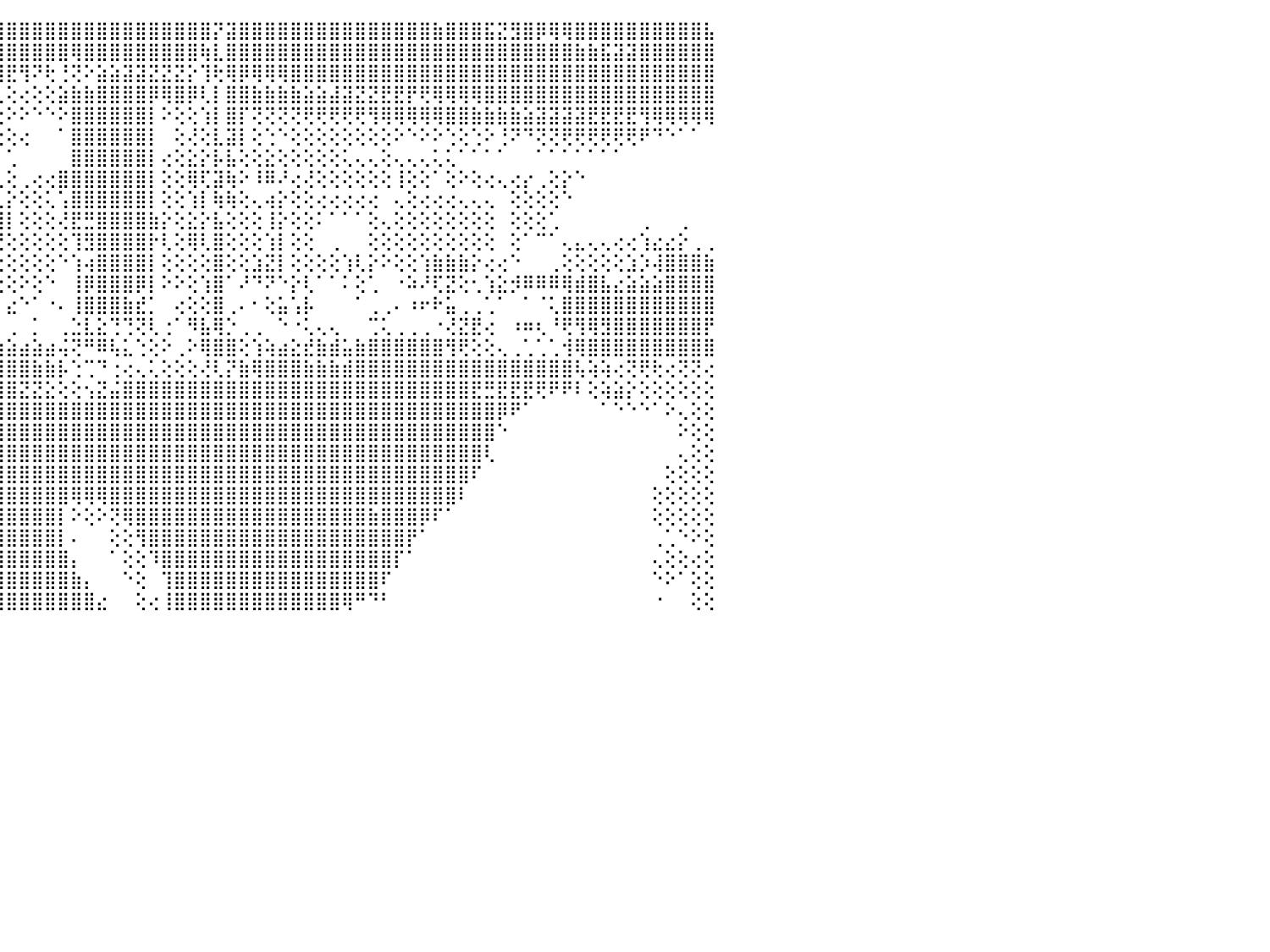

⠀⢀⢀⢀⢕⢔⢔⣕⣵⣵⣧⣵⣿⣿⣿⣿⣿⣿⣿⣿⣿⢿⡏⢹⣷⢱⣿⢱⢕⢕⢸⣧⢄⣿⣿⣧⢼⣟⣕⣥⣶⣾⣿⣿⣿⣿⣿⣿⣿⣿⣿⣿⣿⣿⣿⣿⣿⣿⣿⣿⣿⡝⣽⣿⣿⣿⣿⣿⣿⣿⣿⣿⣿⣿⣿⣿⣿⣿⣷⣿⣿⣿⣯⣝⣻⣿⡿⢿⢿⣿⣿⣿⣿⣿⣿⣿⣿⣿⣿⣧⠀
⢕⢕⢳⣷⣿⣿⣿⣿⣿⣿⣿⣿⣿⣿⣿⣿⣿⣿⣿⢝⢕⢕⣷⢸⡿⢵⣿⢸⣕⢱⣸⡿⢷⣿⣿⣷⣷⣿⣿⣿⣿⣿⣿⣿⣿⣿⣿⣿⣿⣿⢿⣿⣿⣿⣿⣿⣿⣿⣿⣿⢷⣇⣿⣿⣿⣿⣿⣿⣿⣿⣿⣿⣿⣿⣿⣿⣿⣿⣿⣿⣿⣿⣿⣿⣿⣿⣿⣿⣿⣷⣷⣯⣽⣽⣿⣿⣿⣿⣿⣿⠀
⢕⣑⣼⣿⣿⣿⢟⢕⢕⣕⢜⣹⣟⣕⣾⣿⣷⣿⣿⣷⣕⣵⡏⢹⣷⢕⡿⢿⢗⣹⣽⣿⣿⣿⣿⣿⣿⣿⣿⣿⣿⣿⣿⣿⣿⣟⢻⠝⢗⢘⢝⠕⣵⣵⣽⣽⣝⣝⣝⡕⢹⢗⢿⡿⢿⢿⢿⣿⣿⣿⣿⣿⣿⣿⣿⣿⣿⣿⣿⣿⣿⣿⣿⣿⣿⣿⣿⣿⣿⣿⣿⣿⣿⣿⣿⣿⣿⣿⣿⣿⠀
⢸⢿⢿⢿⢿⢟⢕⠕⠕⠝⢞⢻⣿⡇⣜⣿⣿⣿⣿⣿⣿⣕⡿⢼⣯⣽⣵⣾⣿⣿⣿⣿⣿⣿⣿⣿⣿⢿⢿⢟⢯⠟⢛⢝⢅⢕⢔⢕⢕⣵⣷⣷⣿⣿⣿⣿⡿⢿⣿⡿⢇⡇⣿⣿⣷⣷⣷⣷⣵⣵⣼⣽⣝⣝⣟⣟⡟⢟⢿⢿⢿⢿⣿⣿⣿⣿⣿⣿⣿⣿⣿⣿⣿⣿⣿⣿⣿⣿⣿⣿⠀
⢱⣷⣾⣿⣿⣷⣵⣵⣵⣵⣸⣿⣧⣵⣿⣿⣹⣿⣧⣟⣫⣵⣿⣿⣿⣿⣿⣿⣿⣿⣿⣿⣿⢿⠏⢟⢕⢅⢕⢕⢕⢕⢕⢵⢕⠕⠕⠑⠑⠕⣿⣿⣿⣿⣿⣿⡇⠕⢕⢕⢱⡇⣿⡏⢝⢝⢝⢝⢟⢟⢟⢟⢟⢻⢿⢿⢿⢿⢿⣿⣿⣷⣷⣷⣷⣵⣽⣽⣽⣽⣟⣟⣟⣟⢻⢿⢿⢿⢿⢿⠀
⣼⣿⣿⣿⣿⣿⣿⣿⣿⣿⣷⣿⢟⣱⣿⡿⢟⢹⣿⣿⣿⣿⣿⣿⡿⢿⢟⠏⢝⢋⢝⢕⢔⢕⢕⢕⢕⠕⢕⢕⢕⢕⢕⢕⢕⢕⢔⠀⠀⠁⣿⣿⣿⣿⣿⣿⡇⠀⢕⢜⢕⣇⣽⡇⢕⢑⠑⢕⢕⢕⢕⢕⢕⢕⢕⠕⠑⠕⠕⢑⢕⢑⠕⢘⠝⠙⢝⢝⢟⢟⢟⢟⢟⢟⠟⠙⠑⠁⠁⠀⠀
⣿⣿⣿⣿⡿⢟⢏⢝⢟⢻⢿⣿⣕⡝⢝⣱⡇⢸⢿⢿⢟⢏⢑⢕⢅⢔⢕⠕⢕⢕⢕⢕⢕⢅⡕⢕⢕⢕⠕⠑⠁⠁⠁⠁⠁⢁⠀⠀⠀⠀⣿⣿⣿⣿⣿⣿⡇⢔⢕⣕⡕⡧⣧⢕⢕⣕⢕⢕⢕⢕⢕⢅⢄⢄⢕⢄⢄⢄⢅⢅⠁⠁⠁⠁⠀⠀⠁⠁⠁⠁⠁⠁⠁⠀⠀⠀⠀⠀⠀⠀⠀
⣿⣿⣿⣿⢕⢕⢕⢕⢕⢕⢜⢝⢿⢿⣿⢿⢇⢕⢔⠕⢕⢕⢕⢕⢕⢔⢄⠀⠑⠁⠁⠁⠀⢱⣿⣷⣵⡕⢀⢀⢀⠀⢄⢄⢄⢕⢀⢔⢔⣿⣿⣿⣿⣿⣿⣿⡇⢕⢕⢿⢏⣽⢷⠕⠸⠿⠜⢔⢜⢕⢕⢕⢕⢕⢕⢸⢕⢕⠁⢕⠕⢕⢔⢄⢔⡔⢀⢕⡕⠑⠀⠀⠀⠀⠀⠀⠀⠀⠀⠀⠀
⢻⢿⡿⢟⢕⢕⢕⢕⢕⢕⢕⢕⢕⢕⢕⢗⢗⢕⢕⢔⢕⢕⢕⢔⡇⢕⢕⢕⡀⢄⢔⢔⣦⡼⣿⣿⣿⢯⠑⠕⠘⢑⣑⣁⣁⡕⢕⢕⢅⢡⣿⣿⣿⣿⣿⣿⡇⢕⢕⢱⡇⢷⢷⢕⢄⢴⡕⢕⢕⢔⢔⢔⢔⢔⠀⢄⢕⢔⢔⢔⢄⢄⢄⠀⢕⢕⢕⢕⠑⠀⠀⠀⠀⠀⠀⠀⠀⠀⠀⠀⠀
⢕⢕⢕⢕⢕⢕⢕⢕⢕⢕⢕⢕⢕⢕⢕⢕⢕⢕⢕⢕⠕⣵⡵⢇⢕⢕⢕⢕⢑⢅⢅⢕⢕⢕⢺⣿⣿⡣⢕⢕⢕⢕⣿⣿⣿⡇⢕⢕⢕⢜⣟⣛⣿⣿⣿⣿⣷⡕⢕⣕⡕⣧⢕⢕⢕⢸⡕⢕⢕⠅⠁⠁⠁⢕⢄⢕⢕⢕⢕⢕⢕⢕⢕⠀⢕⢕⢕⢁⠀⠀⠀⠀⠀⠀⢀⠀⠀⢀⠀⠀⠀
⢕⢕⢕⢕⢕⢕⢕⢕⢕⢕⢕⢕⢕⢕⢕⡕⢕⢕⣕⣱⢼⣽⣵⣵⢕⢕⢕⢕⢕⢕⢕⢕⢕⢕⢕⣶⣷⣷⢕⢕⢕⢕⡿⢸⢛⢕⢕⢕⢕⢕⢹⣻⣿⣿⣿⣿⡗⢇⢕⢿⢇⣿⢕⢕⢕⢱⡇⢕⢕⠀⢀⠀⠀⢕⢕⢕⢕⢕⢕⢕⢕⢕⢕⠀⢕⠁⠉⠁⢄⣄⢄⢄⢔⢔⢱⣔⣔⡕⢀⢀⠀
⡕⢕⢕⢕⢕⢕⢕⢕⢕⢕⣕⡵⠑⠁⠁⢱⢇⢝⢹⢕⢔⢔⢄⢜⢞⢝⢝⢻⣿⢏⢉⠉⠉⠁⠑⢺⢵⣹⢕⢕⢕⢑⢑⢑⢑⢕⢕⢕⢕⠑⢱⢴⣿⣿⣿⣿⡇⢕⢕⢕⢕⣿⢕⢕⣱⣝⡇⢕⢕⢕⢕⢱⢇⡕⠕⢕⢕⢱⣷⣷⣷⡕⢔⢔⠑⠀⠀⢀⢕⢕⢕⢕⢕⣱⡱⢼⣿⣿⣿⣷⠀
⣿⣇⢕⢕⢕⢕⢕⢕⢕⢕⠁⠀⠑⢗⡻⢇⠑⠑⢜⢅⢠⣮⣥⣵⣷⣷⣾⣏⣹⣿⣷⣵⣴⣰⣔⣔⣇⢕⢕⠁⢱⣥⢕⢕⢕⢕⠕⢕⠑⠀⢸⡿⣿⣿⣿⡿⡇⠕⠕⢕⢱⣿⠁⠜⠙⠝⠑⡕⢇⠁⠁⠅⢕⢁⠀⠐⠵⠜⢏⣝⢕⢂⢱⣕⡺⠿⠿⠿⢿⣾⣿⣧⣔⣵⣵⣵⣿⣿⣿⣿⠀
⢿⢇⢕⢕⢕⢕⢕⢕⢕⢕⢔⢄⢄⠁⢕⠔⢔⢕⢞⢔⠉⣿⣿⣿⡟⠛⣿⣿⣿⣿⣿⣿⣿⣿⣿⣿⣿⢕⢕⢇⡾⢿⡕⠱⡅⣔⠑⠁⠐⠄⢸⣿⣿⣿⣷⣞⡁⠀⢔⢕⢕⣿⢀⠄⠂⢕⣥⢡⡧⠀⠀⠀⠁⢀⢀⠄⠰⠖⠗⣥⢀⢀⢁⠁⠀⠁⠈⢅⣿⣿⣿⣿⣿⣿⣿⣿⣿⣿⣿⣿⠀
⢕⢕⢕⢕⢕⢕⢕⢕⣼⣧⡑⢕⢕⢑⠜⢄⢔⠑⠀⠐⠀⠑⢙⠝⠑⠀⠈⠉⢙⠙⠉⢉⢍⢍⠍⠍⠍⢕⢕⢀⢀⢀⢟⠀⠀⢀⠀⡁⠀⢀⣑⣇⣕⢙⢙⢝⢇⢐⠁⠻⣧⢿⡑⢀⢀⠀⠑⠐⢅⢄⢄⠀⠀⢉⢅⢀⢀⢀⠐⢜⣝⣟⢔⠀⠰⠶⢆⠘⢟⢻⢿⣻⣿⣿⣿⣿⣿⣿⣿⡟⠀
⣷⣷⣷⣷⣷⣷⣷⣿⣿⣿⣿⠀⠑⠁⠀⠁⠑⠜⢹⡵⡔⣔⡄⡀⢁⠀⠀⠀⠀⠀⠀⠀⠀⠐⢀⢀⢔⣷⣷⣧⣵⣵⣕⣔⣰⣵⣴⣵⣴⢬⢝⠛⠿⢧⣅⢑⢕⠕⢀⠕⢿⣿⣿⢕⢱⢵⣴⣕⣞⣷⣾⣥⣷⣿⣿⣿⣿⣿⣿⢻⢟⢕⢕⢄⢀⢁⢁⢁⢺⢿⣿⣿⣿⣿⣿⣿⣿⣿⣿⣿⠀
⠻⣿⣿⣿⣿⣿⣿⣿⣿⣿⣿⢀⠀⠀⠀⠀⠀⠀⠁⢻⣿⣿⣿⣿⣵⣵⣵⣕⣕⣵⣵⣵⣧⣵⣷⣷⣿⣿⣿⣿⣿⣽⣿⣿⣿⣿⣿⣷⣷⡧⢑⢉⠙⢐⢔⢄⢅⢕⢕⢕⢜⢇⡝⣷⢿⣿⣿⣿⣷⣷⣷⣾⣿⣿⣿⣿⣿⣿⣿⣿⣿⣿⣿⣿⣿⣿⣿⣿⣿⢧⢵⢵⢔⢝⢟⢗⢔⢝⢝⢔⠀
⠀⠀⠙⠟⠿⣿⣿⣿⣿⣿⢏⠑⠀⠀⠀⠀⠀⠀⠀⢸⣿⣿⣿⣿⣿⣿⣿⣿⣿⣿⣿⣿⣿⣿⣿⣿⣿⣿⣿⣿⣿⣿⣿⣿⣿⣿⣝⣝⣕⢕⢕⢢⣝⣬⣿⣿⣿⣿⣿⣿⣿⣿⣿⣿⣿⣿⣿⣿⣿⣿⣿⣿⣿⣿⣿⣿⣿⣿⣿⣿⣿⣟⣛⣟⣟⣟⢟⠟⠟⠇⢕⢵⣵⡕⢕⢕⢕⢕⢕⢕⠀
⠀⠀⠀⠀⠀⠀⠁⠈⠁⠁⠀⠀⠀⠀⠀⠀⠀⠀⠀⠑⣿⣿⣿⣟⣿⣿⣿⣿⣟⣟⣯⣿⣿⣿⣿⣿⣿⣿⣿⣿⣿⣿⣿⣿⣿⣿⣿⣿⣿⣿⣿⣿⣿⣿⣿⣿⣿⣿⣿⣿⣿⣿⣿⣿⣿⣿⣿⣿⣿⣿⣿⣿⣿⣿⣿⣿⣿⣿⣿⣿⣿⣿⣿⡿⠟⠁⠀⠀⠀⠀⠀⠁⠑⠑⠑⠁⠕⢄⢕⢕⠀
⠀⠀⠀⠀⠀⠀⠀⠀⠀⠀⠀⠀⠀⠀⠀⠀⠀⠀⠀⠀⢸⣿⣿⣿⣿⣿⣿⣿⣿⣿⣿⣿⣿⣿⣿⣿⣿⣿⣿⣿⣿⣿⣿⣿⣿⣿⣿⣿⣿⣿⣿⣿⣿⣿⣿⣿⣿⣿⣿⣿⣿⣿⣿⣿⣿⣿⣿⣿⣿⣿⣿⣿⣿⣿⣿⣿⣿⣿⣿⣿⣿⣿⣿⠑⠀⠀⠀⠀⠀⠀⠀⠀⠀⠀⠀⠀⠀⠕⢕⢕⠀
⠀⠀⠀⠀⠀⠀⠀⠀⠀⠀⠀⠀⠀⠀⠀⠀⠀⠀⠀⠀⠑⣿⣿⣿⣿⣿⣿⣿⣿⣿⣿⣿⣿⣿⣿⣿⣿⣿⣿⣿⣿⣿⣿⣿⣿⣿⣿⣿⣿⣿⣿⣿⣿⣿⣿⣿⣿⣿⣿⣿⣿⣿⣿⣿⣿⣿⣿⣿⣿⣿⣿⣿⣿⣿⣿⣿⣿⣿⣿⣿⣿⣿⢇⠀⠀⠀⠀⠀⠀⠀⠀⠀⠀⠀⠀⠀⠀⢄⢕⢕⠀
⠀⠀⠀⠀⠀⠀⠀⠀⠀⠀⠀⠀⠀⠀⠀⠀⠀⠀⠀⠀⠀⢹⣿⣿⣿⣿⣿⣿⣿⣿⣿⣿⣿⣿⣿⣿⣿⣿⣿⣿⣿⣿⣿⣿⣿⣿⣿⣿⣿⣿⣿⣿⣿⣿⣿⣿⣿⣿⣿⣿⣿⣿⣿⣿⣿⣿⣿⣿⣿⣿⣿⣿⣿⣿⣿⣿⣿⣿⣿⣿⣿⠏⠀⠀⠀⠀⠀⠀⠀⠀⠀⠀⠀⠀⠀⠀⢕⢕⢕⢕⠀
⠀⠀⠀⠀⠀⠀⠀⠀⠀⠀⠀⠀⠀⠀⠀⠀⠀⠀⠀⠀⢀⢸⣿⣿⣿⣿⣿⣿⣿⣿⣿⣿⣿⣿⣿⣿⣿⣿⣿⣿⣿⣿⣿⣿⣿⣿⣿⣿⣿⣿⢿⢿⢿⣿⣿⣿⣿⣿⣿⣿⣿⣿⣿⣿⣿⣿⣿⣿⣿⣿⣿⣿⣿⣿⣿⣿⣿⣿⣿⣿⠇⠀⠀⠀⠀⠀⠀⠀⠀⠀⠀⠀⠀⠀⠀⢕⢕⢕⢕⢕⠀
⠀⠀⠀⠀⠀⠀⠀⠀⠀⠀⠀⠀⠀⠀⠀⠀⠀⠀⠀⠀⢁⢜⣿⣿⣿⣿⣿⣿⣿⣿⣿⣿⣿⣿⣿⣿⣿⣿⣿⣿⣿⣷⣿⣿⣿⣿⣿⣿⣿⡇⠕⢕⠕⢝⢿⣿⣿⣿⣿⣿⣿⣿⣿⣿⣿⣿⣿⣿⣿⣿⣿⣿⣿⣷⣿⣿⣿⡿⠏⠁⠀⠀⠀⠀⠀⠀⠀⠀⠀⠀⠀⠀⠀⠀⠀⢕⢕⢕⢕⢕⠀
⠀⠀⠀⠀⠀⠀⠀⠀⠀⠀⠀⠀⠀⠀⠀⠀⠀⠀⠀⠀⢄⢔⠹⣿⣿⣿⣿⣿⣿⣿⣿⣿⣿⣿⣿⣿⣿⣿⣿⣿⣿⣿⣿⣿⣿⣿⣿⣿⣿⡇⠄⠀⠀⢕⢕⢻⣿⣿⣿⣿⣿⣿⣿⣿⣿⣿⣿⣿⣿⣿⣿⣿⣿⣿⣿⣿⡟⠁⠀⠀⠀⠀⠀⠀⠀⠀⠀⠀⠀⠀⠀⠀⠀⠀⠀⢀⢁⠑⠕⢕⠀
⠀⠀⠀⠀⠀⠀⠀⠀⠀⠀⠀⠀⠀⠀⠀⠀⠀⠀⠀⠀⠁⠀⠁⣿⣿⣿⣿⣿⣿⣿⣿⣿⣿⣿⣿⣿⣿⣿⣿⣿⣿⣿⣿⣿⣿⣿⣿⣿⣿⣿⡄⠀⠀⠁⢕⢕⠹⣿⣿⣿⣿⣿⣿⣿⣿⣿⣿⣿⣿⣿⣿⣿⣿⣿⣿⡏⠁⠀⠀⠀⠀⠀⠀⠀⠀⠀⠀⠀⠀⠀⠀⠀⠀⠀⠀⢄⢕⢕⢔⢕⠀
⠀⠀⠀⠀⠀⠀⠀⠀⠀⠀⠀⠀⠀⠀⠀⠀⠀⠀⡐⠀⠀⢀⣤⣿⣿⣿⣿⣿⣿⣿⣿⣿⣿⣿⣿⣿⣿⣿⣿⣿⣿⣿⣿⣿⣿⣿⣿⣿⣿⣿⣷⡄⠀⠀⠑⢕⠀⢹⣿⣿⣿⣿⣿⣿⣿⣿⣿⣿⣿⣿⣿⣿⣿⣿⠏⠀⠀⠀⠀⠀⠀⠀⠀⠀⠀⠀⠀⠀⠀⠀⠀⠀⠀⠀⠀⠑⠕⠁⢕⢕⠀
⠀⠀⠀⠀⠀⠀⠀⢀⠀⢔⠄⠐⢔⢰⠀⠀⠀⠀⠕⢔⢕⢸⣿⣿⣿⣿⣿⣿⣿⣿⣿⣿⣿⣿⣿⣿⣿⣿⣿⣿⣿⣿⣿⣿⣿⣿⣿⣿⣿⣿⣿⣿⣔⠀⠀⢕⢔⢸⣿⣿⣿⣿⣿⣿⣿⣿⣿⣿⣿⣿⣿⢿⠛⠙⠃⠀⠀⠀⠀⠀⠀⠀⠀⠀⠀⠀⠀⠀⠀⠀⠀⠀⠀⠀⠀⠐⠀⠀⢕⢕⠀
⠀⠀⠀⠀⠀⠀⠀⠀⠀⠀⠀⠀⠀⠀⠀⠀⠀⠀⠀⠀⠀⠀⠀⠀⠀⠀⠀⠀⠀⠀⠀⠀⠀⠀⠀⠀⠀⠀⠀⠀⠀⠀⠀⠀⠀⠀⠀⠀⠀⠀⠀⠀⠀⠀⠀⠀⠀⠀⠀⠀⠀⠀⠀⠀⠀⠀⠀⠀⠀⠀⠀⠀⠀⠀⠀⠀⠀⠀⠀⠀⠀⠀⠀⠀⠀⠀⠀⠀⠀⠀⠀⠀⠀⠀⠀⠀⠀⠀⠀⠀⠀